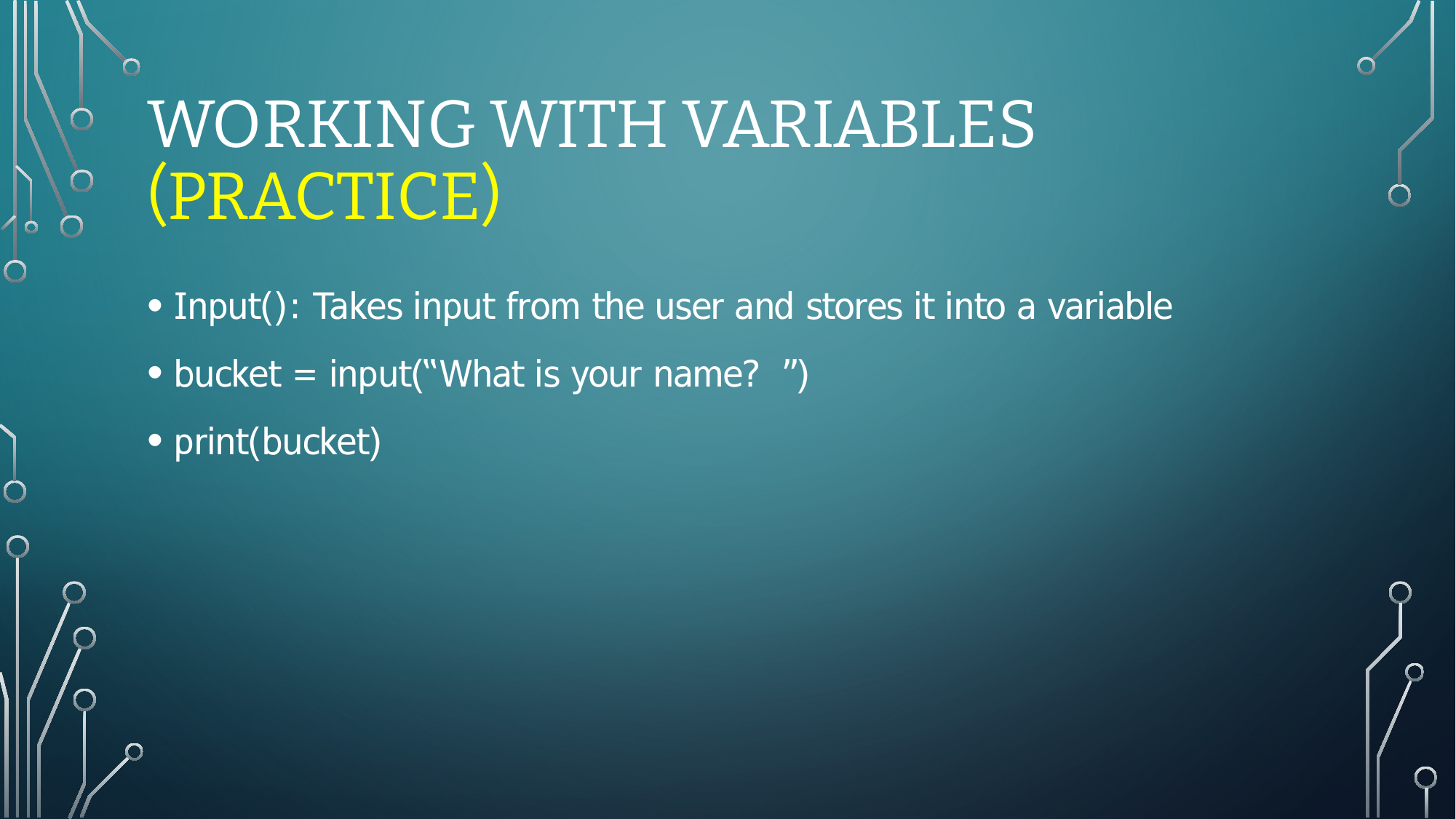

# Working with variables (Practice)
Input(): Takes input from the user and stores it into a variable
bucket = input(“What is your name?  ”)
print(bucket)